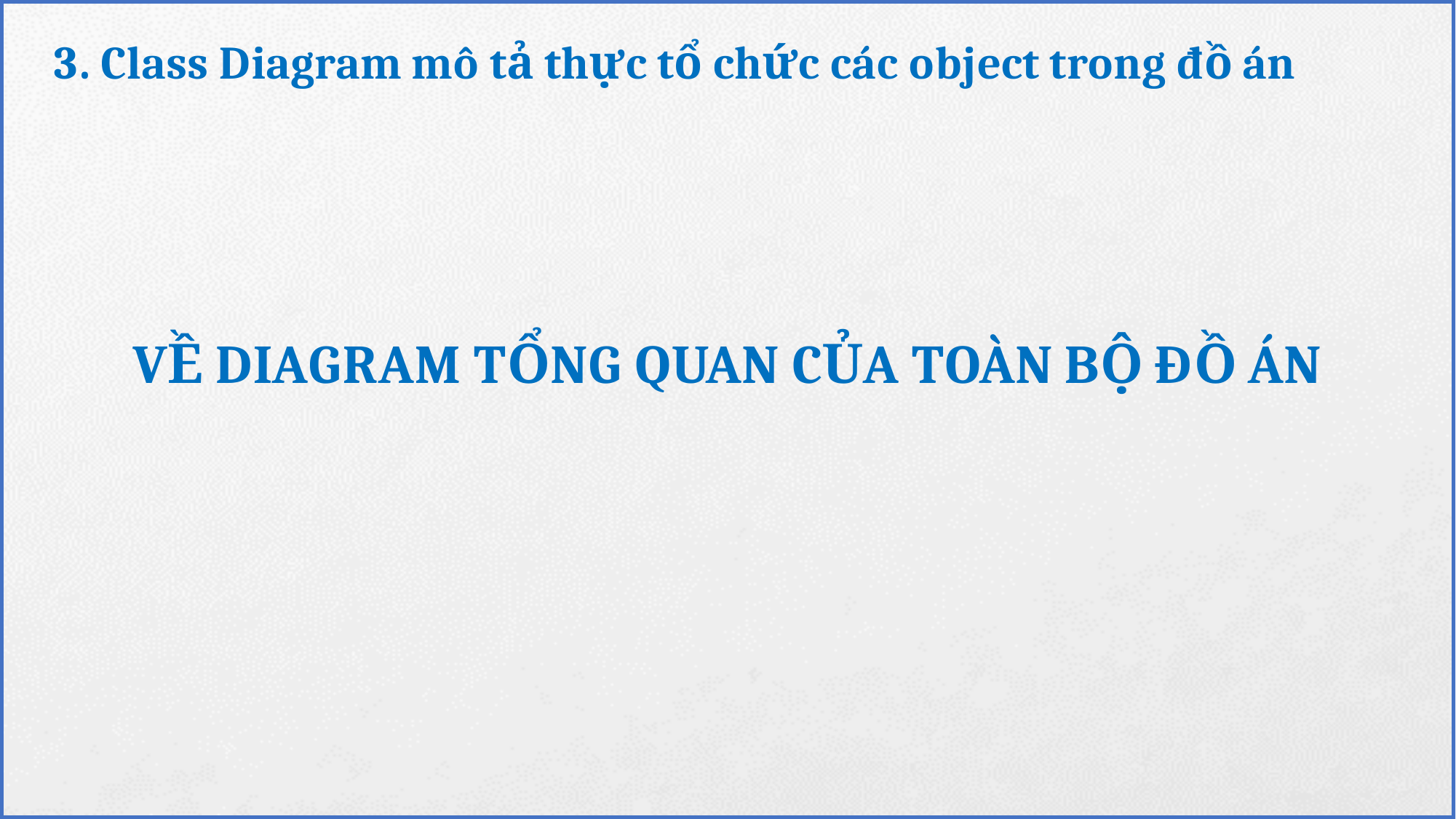

# 3. Class Diagram mô tả thực tổ chức các object trong đồ án
VỀ DIAGRAM TỔNG QUAN CỦA TOÀN BỘ ĐỒ ÁN